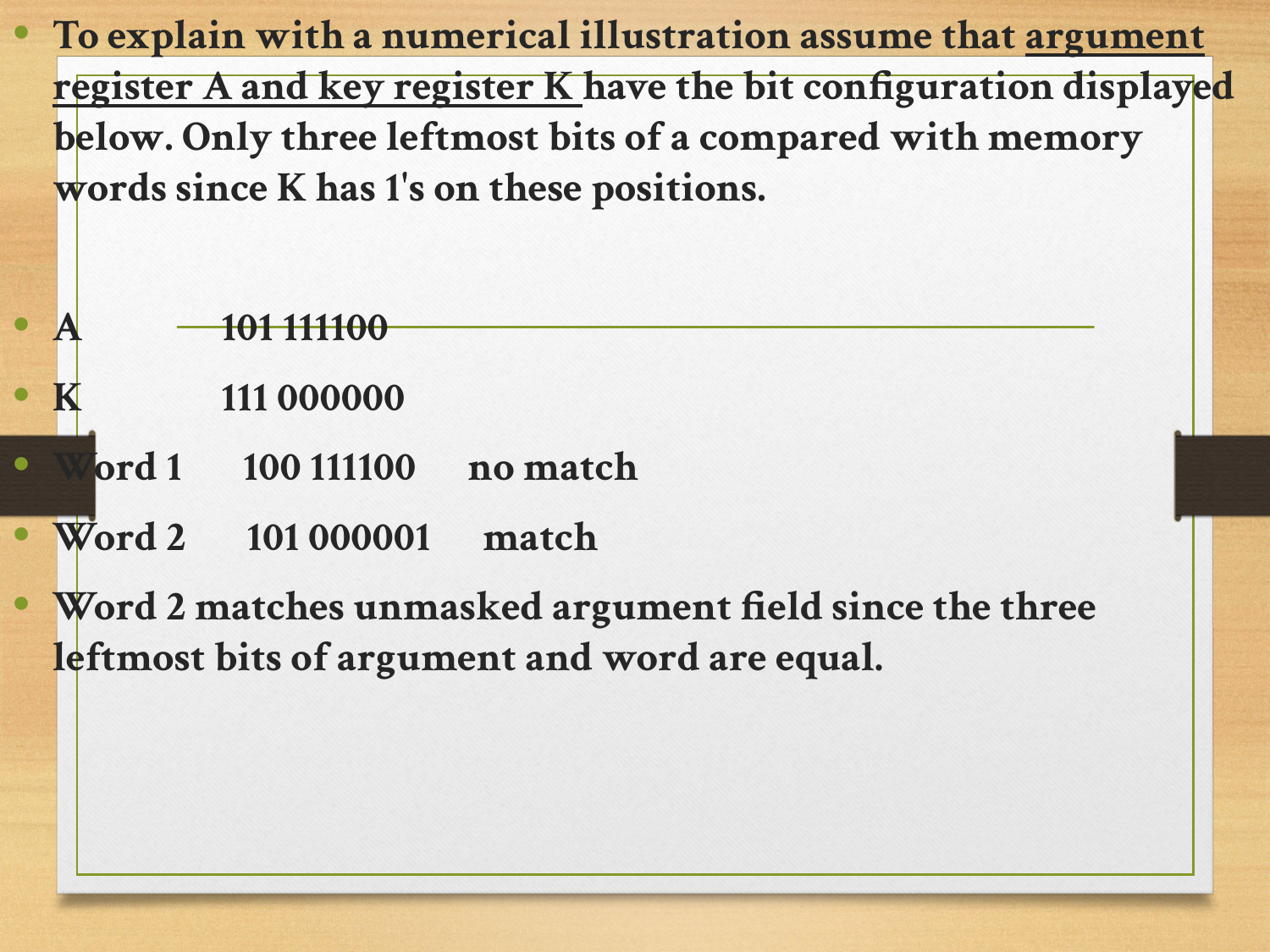

To explain with a numerical illustration assume that argument register A and key register K have the bit configuration displayed below. Only three leftmost bits of a compared with memory words since K has 1's on these positions.

A                101 111100
K                111 000000
Word 1       100 111100      no match
Word 2       101 000001      match
Word 2 matches unmasked argument field since the three leftmost bits of argument and word are equal.